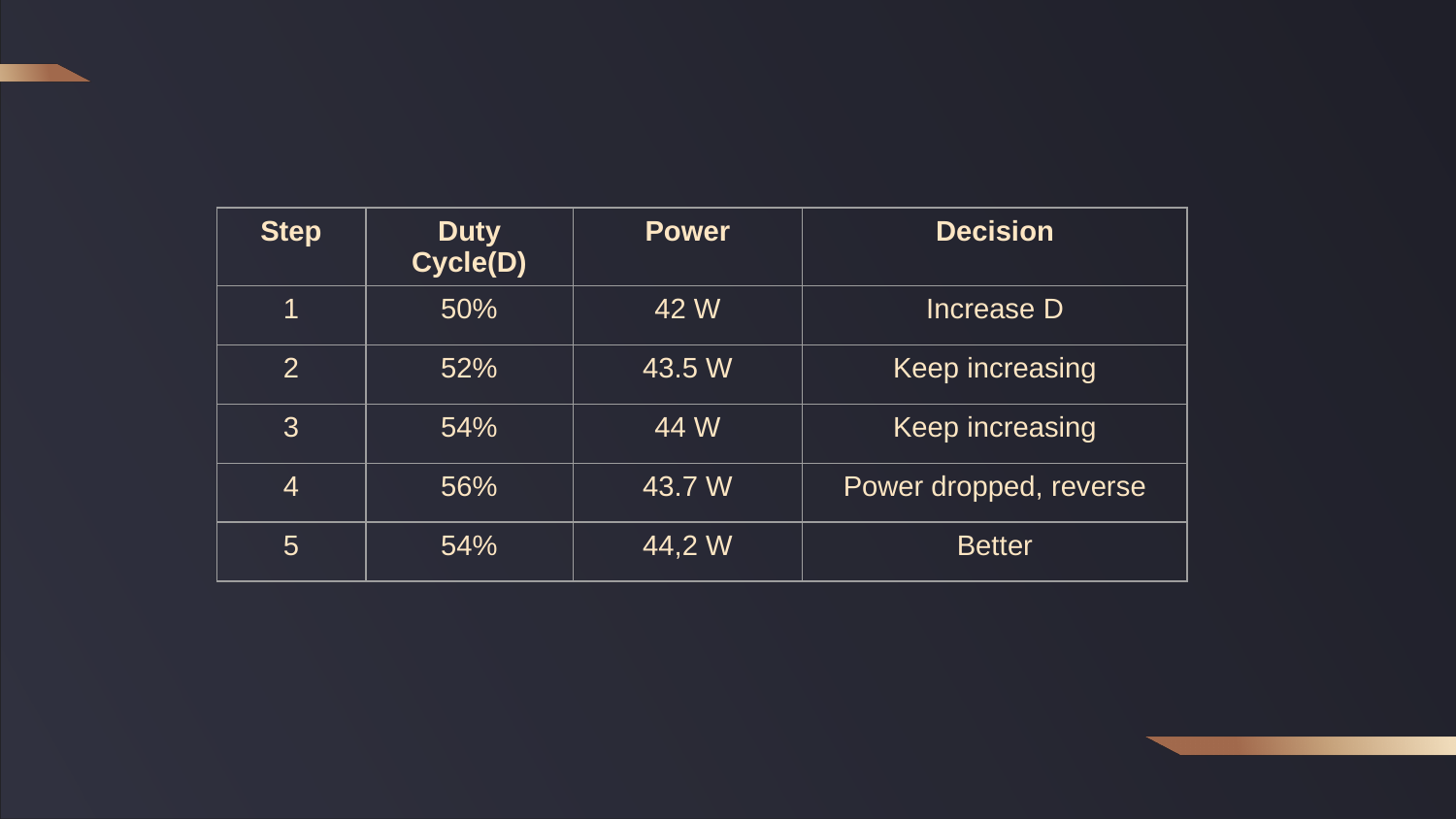

| Step | Duty Cycle(D) | Power | Decision |
| --- | --- | --- | --- |
| 1 | 50% | 42 W | Increase D |
| 2 | 52% | 43.5 W | Keep increasing |
| 3 | 54% | 44 W | Keep increasing |
| 4 | 56% | 43.7 W | Power dropped, reverse |
| 5 | 54% | 44,2 W | Better |